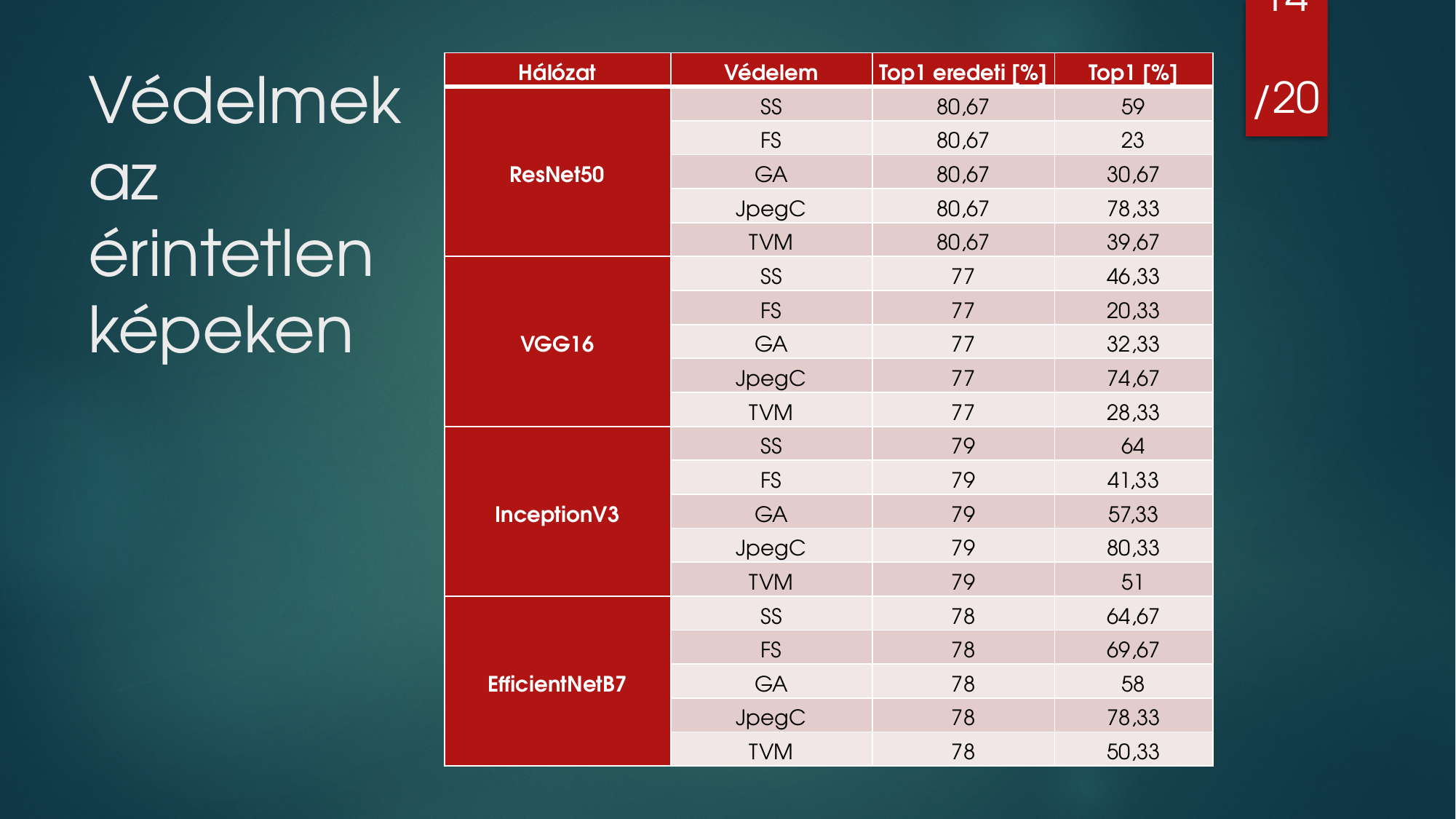

14 /20
| Hálózat | Védelem | Top1 eredeti [%] | Top1 [%] |
| --- | --- | --- | --- |
| ResNet50 | SS | 80,67 | 59 |
|  | FS | 80,67 | 23 |
|  | GA | 80,67 | 30,67 |
|  | JpegC | 80,67 | 78,33 |
|  | TVM | 80,67 | 39,67 |
| VGG16 | SS | 77 | 46,33 |
|  | FS | 77 | 20,33 |
|  | GA | 77 | 32,33 |
|  | JpegC | 77 | 74,67 |
|  | TVM | 77 | 28,33 |
| InceptionV3 | SS | 79 | 64 |
|  | FS | 79 | 41,33 |
|  | GA | 79 | 57,33 |
|  | JpegC | 79 | 80,33 |
|  | TVM | 79 | 51 |
| EfficientNetB7 | SS | 78 | 64,67 |
|  | FS | 78 | 69,67 |
|  | GA | 78 | 58 |
|  | JpegC | 78 | 78,33 |
|  | TVM | 78 | 50,33 |
# Védelmek az érintetlen képeken